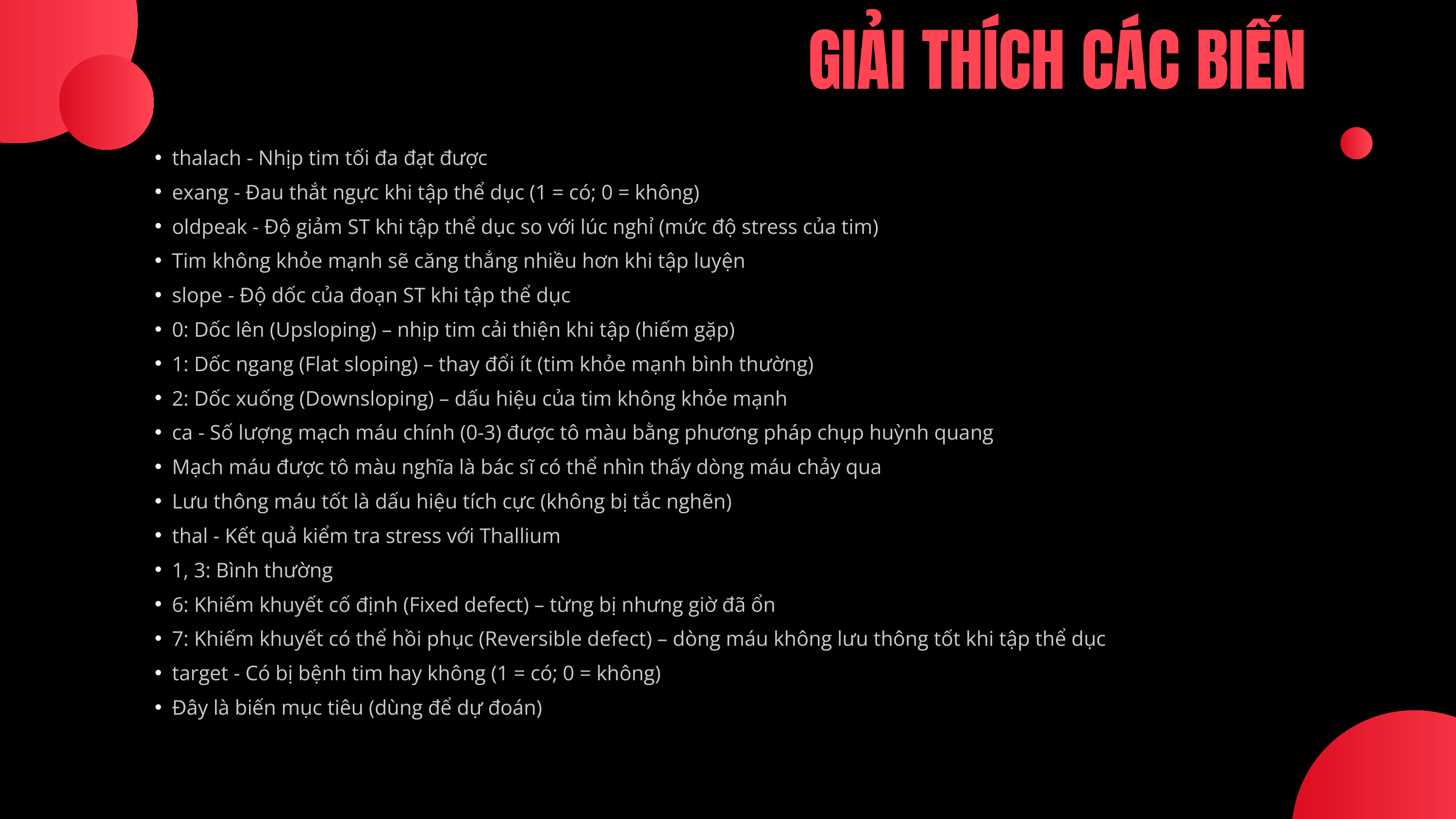

GIẢI THÍCH CÁC BIẾN

thalach - Nhịp tim tối đa đạt được
exang - Đau thắt ngực khi tập thể dục (1 = có; 0 = không)
oldpeak - Độ giảm ST khi tập thể dục so với lúc nghỉ (mức độ stress của tim)
Tim không khỏe mạnh sẽ căng thẳng nhiều hơn khi tập luyện
slope - Độ dốc của đoạn ST khi tập thể dục
0: Dốc lên (Upsloping) – nhịp tim cải thiện khi tập (hiếm gặp)
1: Dốc ngang (Flat sloping) – thay đổi ít (tim khỏe mạnh bình thường)
2: Dốc xuống (Downsloping) – dấu hiệu của tim không khỏe mạnh
ca - Số lượng mạch máu chính (0-3) được tô màu bằng phương pháp chụp huỳnh quang
Mạch máu được tô màu nghĩa là bác sĩ có thể nhìn thấy dòng máu chảy qua
Lưu thông máu tốt là dấu hiệu tích cực (không bị tắc nghẽn)
thal - Kết quả kiểm tra stress với Thallium
1, 3: Bình thường
6: Khiếm khuyết cố định (Fixed defect) – từng bị nhưng giờ đã ổn
7: Khiếm khuyết có thể hồi phục (Reversible defect) – dòng máu không lưu thông tốt khi tập thể dục
target - Có bị bệnh tim hay không (1 = có; 0 = không)
Đây là biến mục tiêu (dùng để dự đoán)